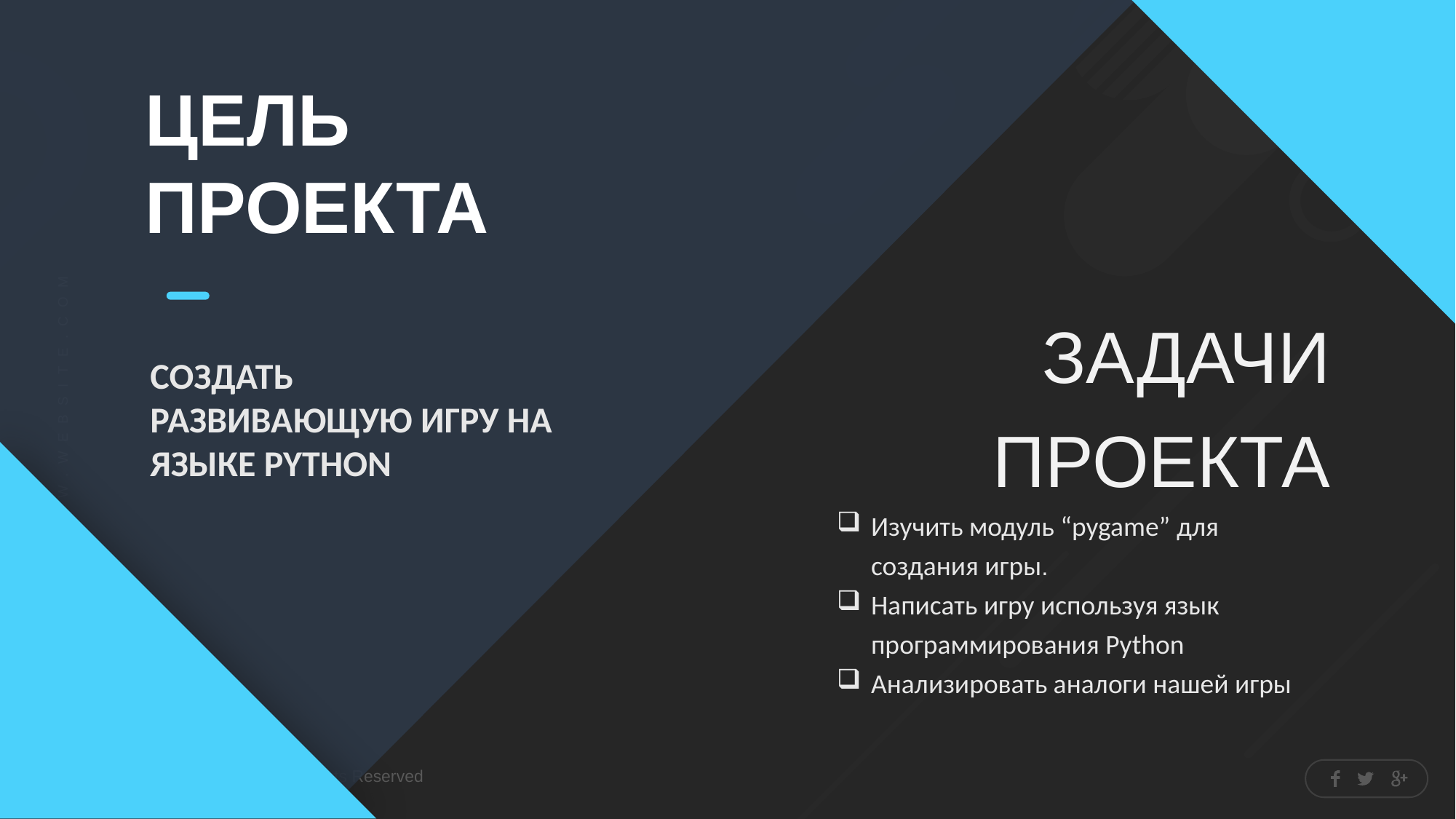

ЦЕЛЬ
ПРОЕКТА
ЗАДАЧИ ПРОЕКТА
Изучить модуль “pygame” для создания игры.
Написать игру используя язык программирования Python
Анализировать аналоги нашей игры

СОЗДАТЬ РАЗВИВАЮЩУЮ ИГРУ НА ЯЗЫКЕ PYTHON